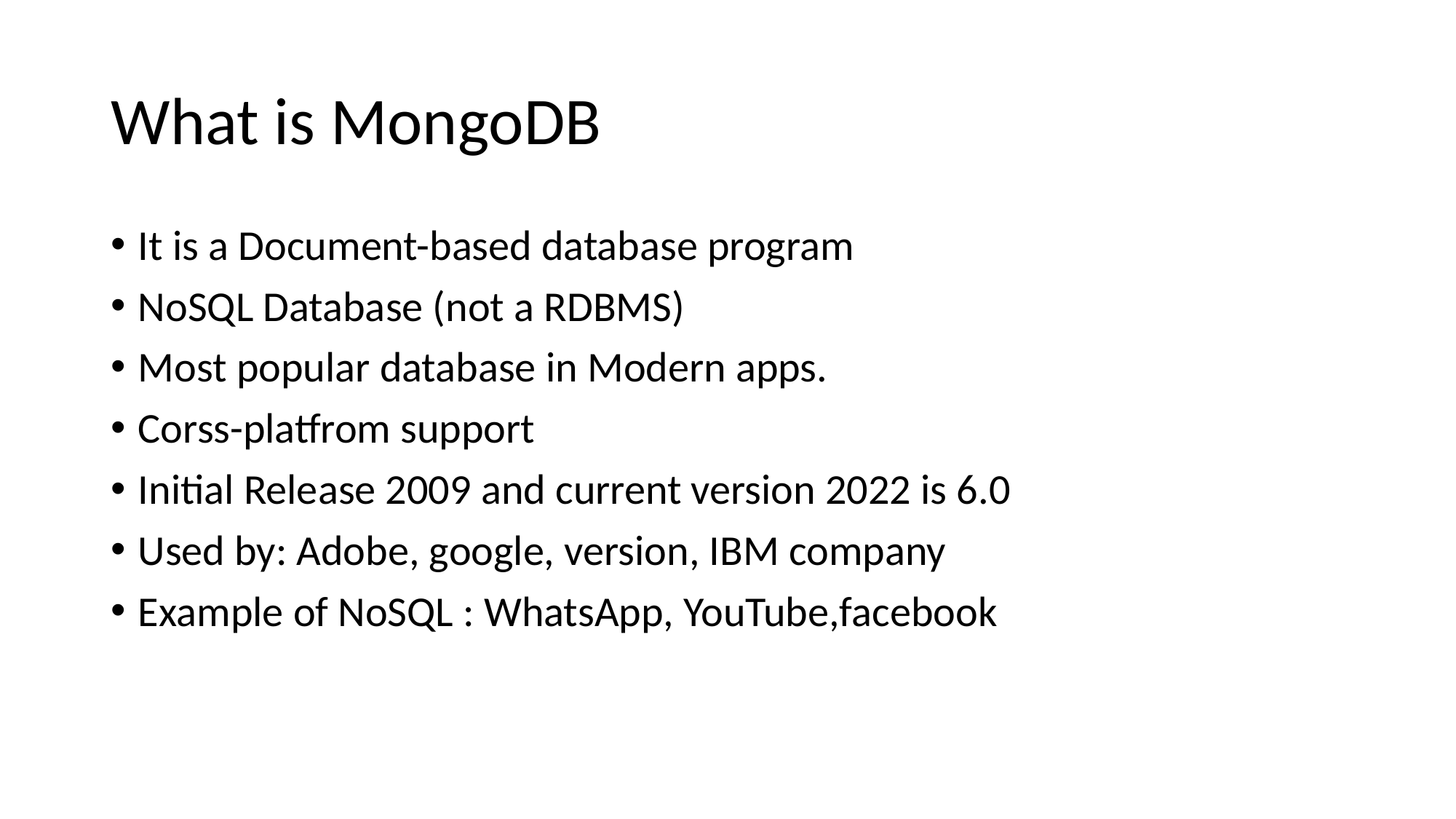

# What is MongoDB
It is a Document-based database program
NoSQL Database (not a RDBMS)
Most popular database in Modern apps.
Corss-platfrom support
Initial Release 2009 and current version 2022 is 6.0
Used by: Adobe, google, version, IBM company
Example of NoSQL : WhatsApp, YouTube,facebook